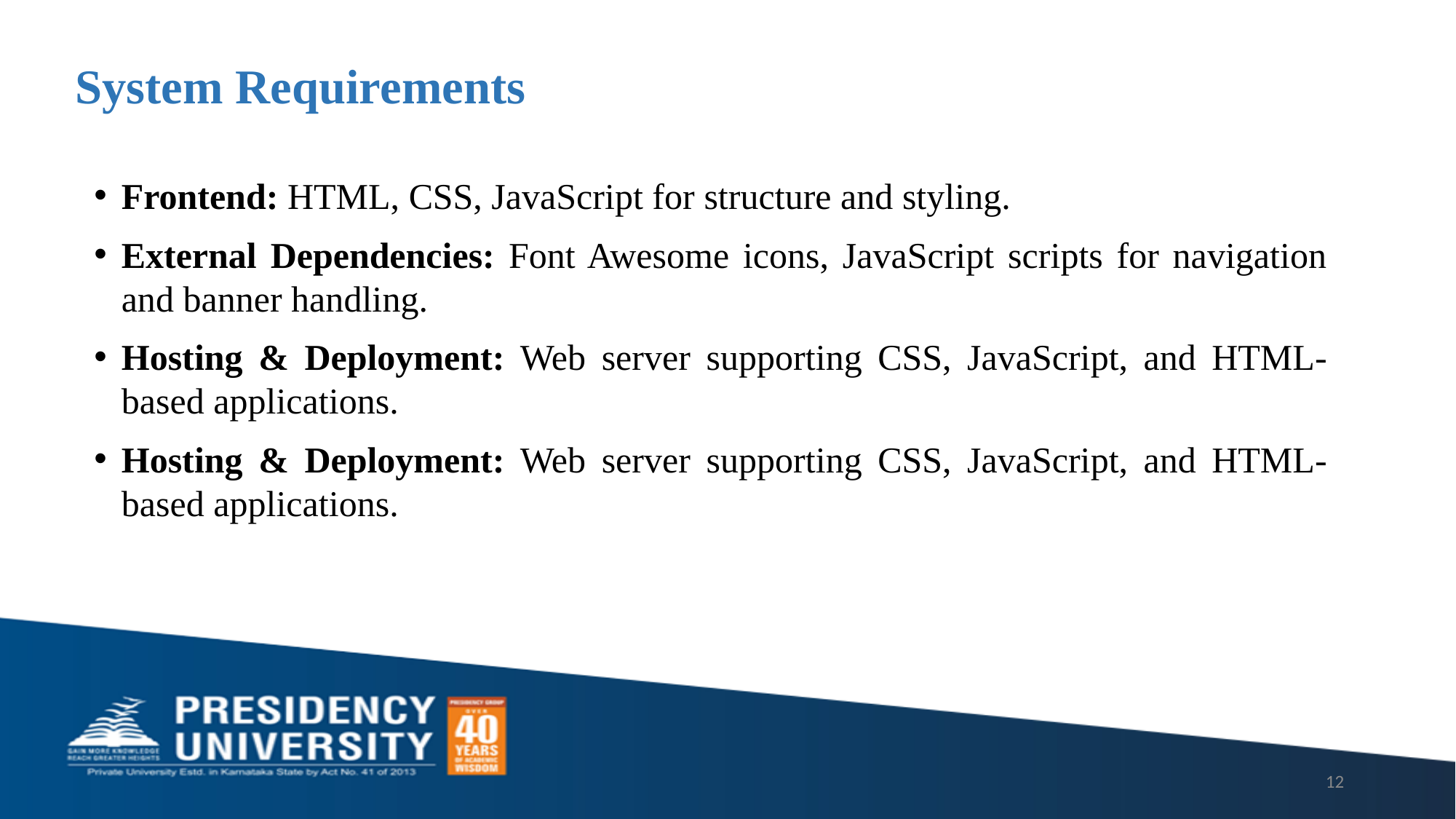

# System Requirements
Frontend: HTML, CSS, JavaScript for structure and styling.
External Dependencies: Font Awesome icons, JavaScript scripts for navigation and banner handling.
Hosting & Deployment: Web server supporting CSS, JavaScript, and HTML-based applications.
Hosting & Deployment: Web server supporting CSS, JavaScript, and HTML-based applications.
12